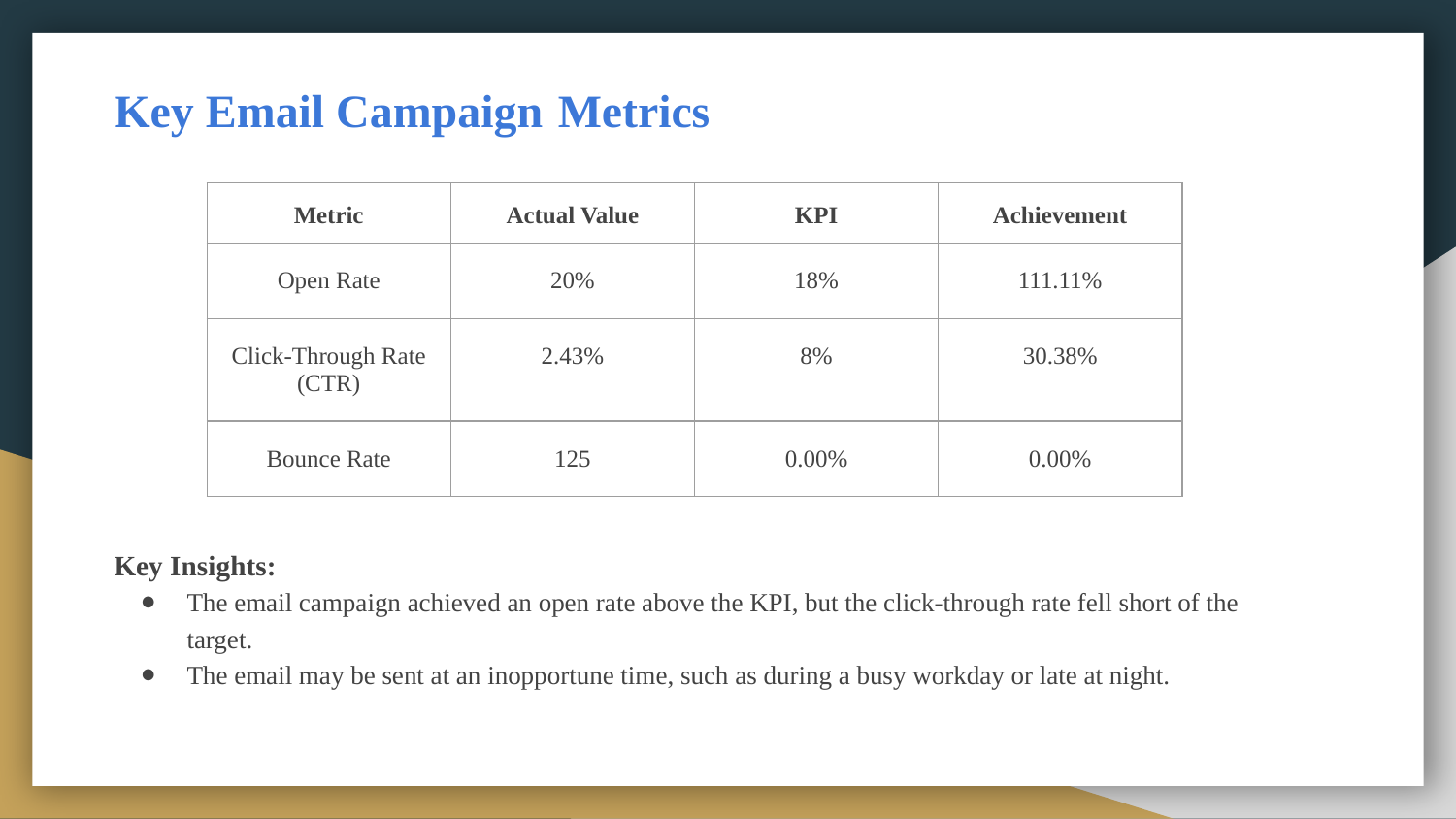

Key Email Campaign  Metrics
| Metric | Actual Value | KPI | Achievement |
| --- | --- | --- | --- |
| Open Rate | 20% | 18% | 111.11% |
| Click-Through Rate (CTR) | 2.43% | 8% | 30.38% |
| Bounce Rate | 125 | 0.00% | 0.00% |
Key Insights:
The email campaign achieved an open rate above the KPI, but the click-through rate fell short of the target.
The email may be sent at an inopportune time, such as during a busy workday or late at night.